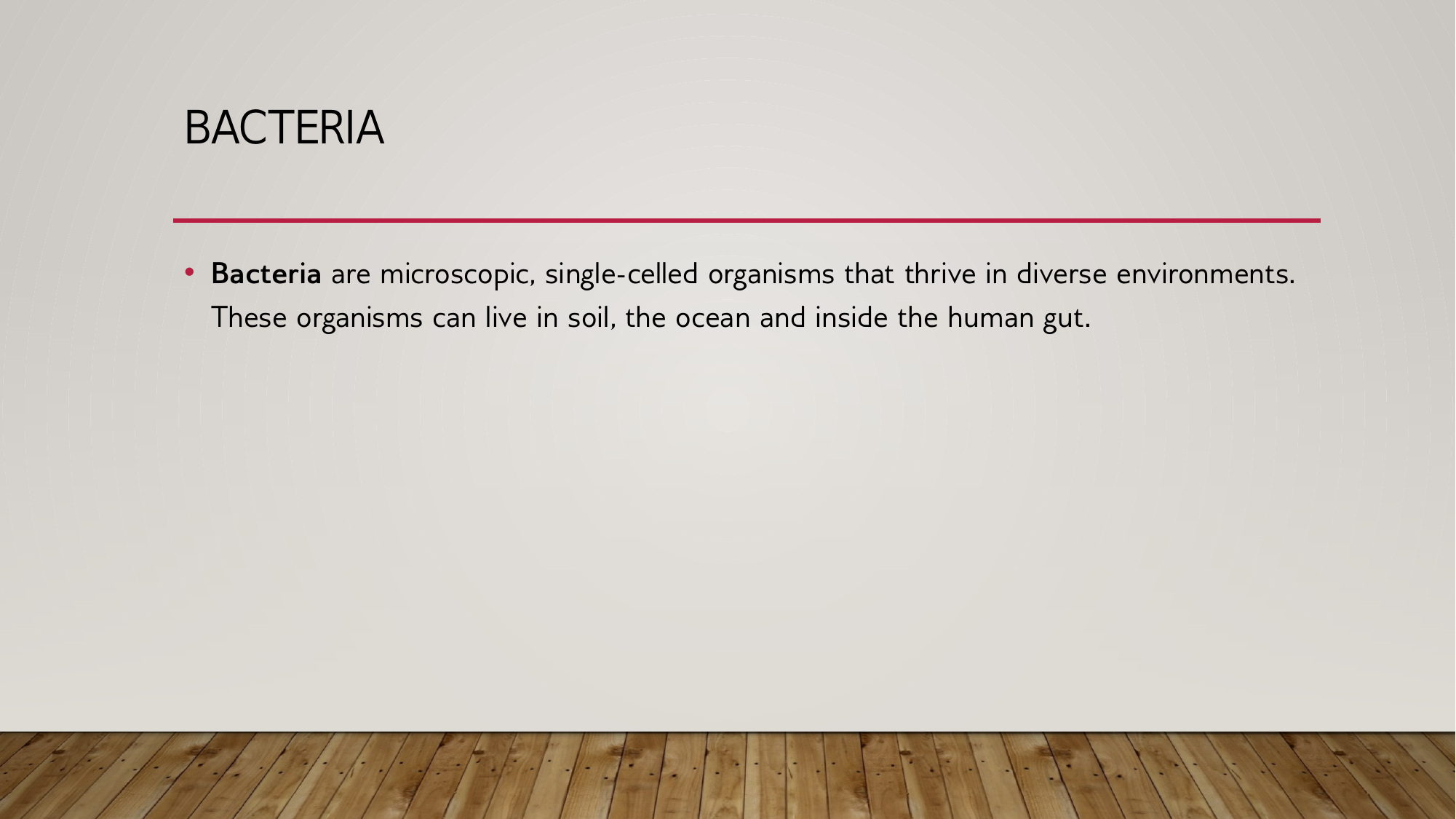

# Bacteria
Bacteria are microscopic, single-celled organisms that thrive in diverse environments. These organisms can live in soil, the ocean and inside the human gut.